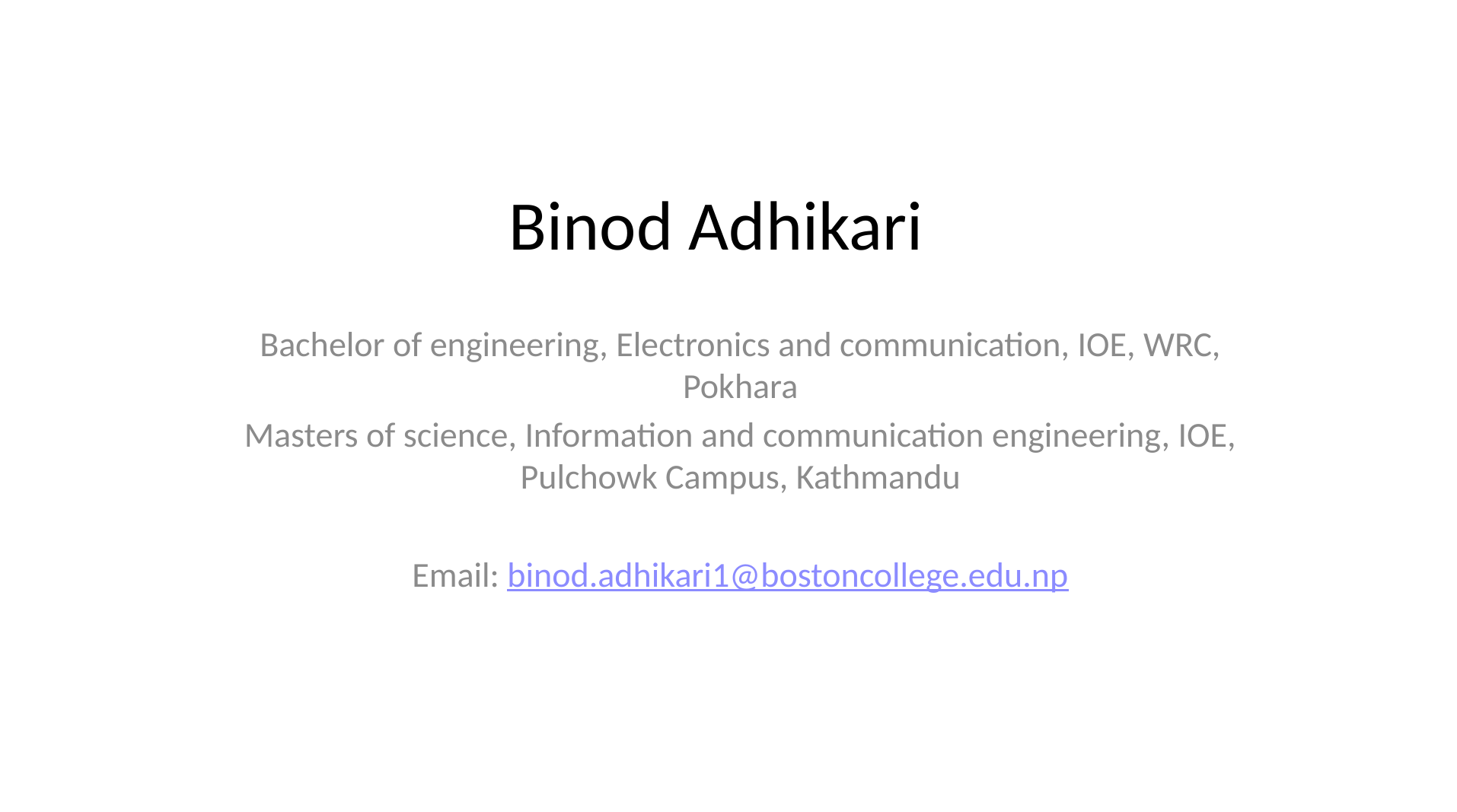

# Binod Adhikari
Bachelor of engineering, Electronics and communication, IOE, WRC, Pokhara
Masters of science, Information and communication engineering, IOE, Pulchowk Campus, Kathmandu

Email: binod.adhikari1@bostoncollege.edu.np